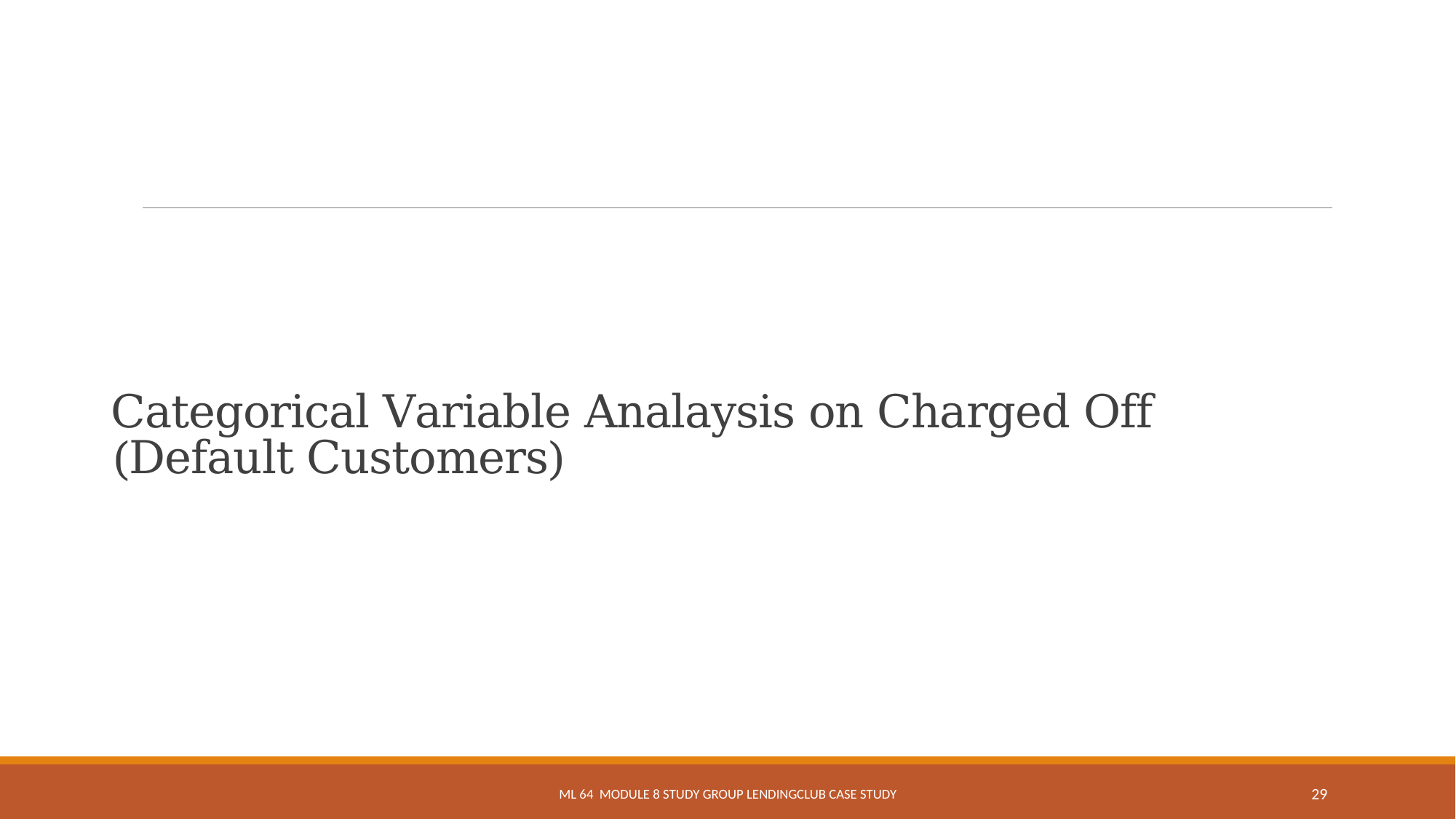

# Categorical Variable Analaysis on Charged Off (Default Customers)
ML 64  Module 8 Study Group LendingCLub Case Study
29